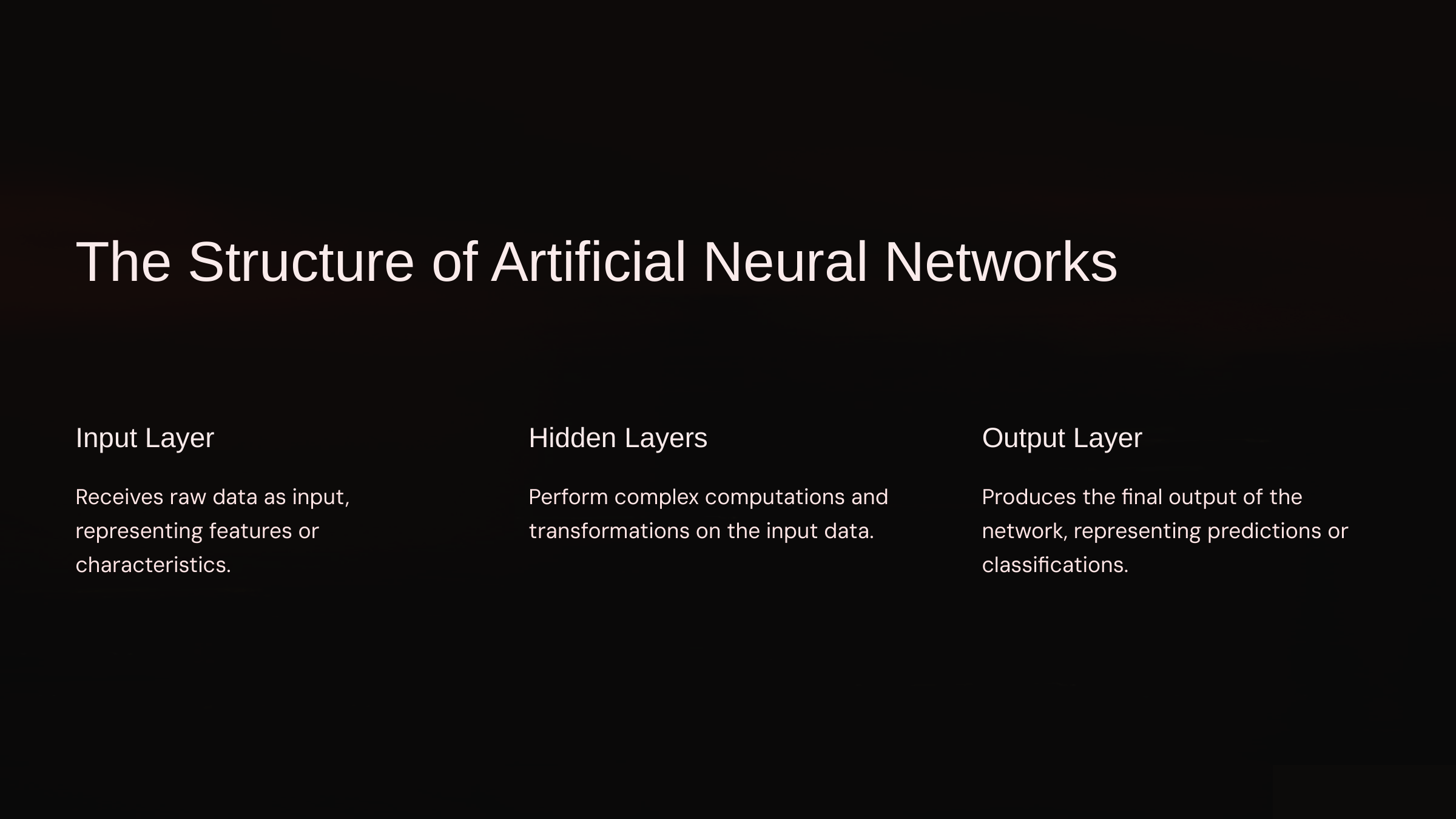

The Structure of Artificial Neural Networks
Input Layer
Hidden Layers
Output Layer
Receives raw data as input, representing features or characteristics.
Perform complex computations and transformations on the input data.
Produces the final output of the network, representing predictions or classifications.